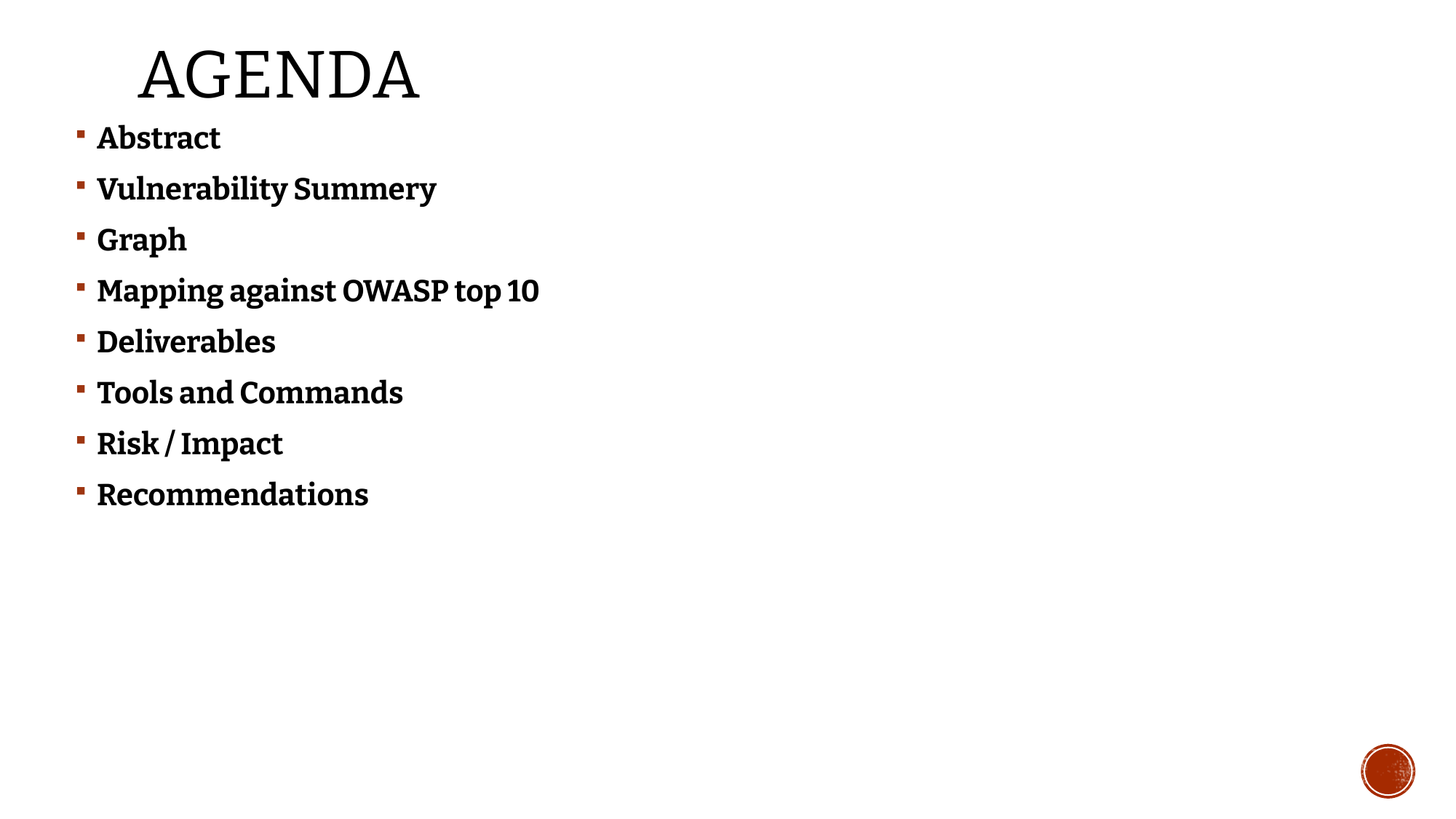

# Agenda
Abstract
Vulnerability Summery
Graph
Mapping against OWASP top 10
Deliverables
Tools and Commands
Risk / Impact
Recommendations